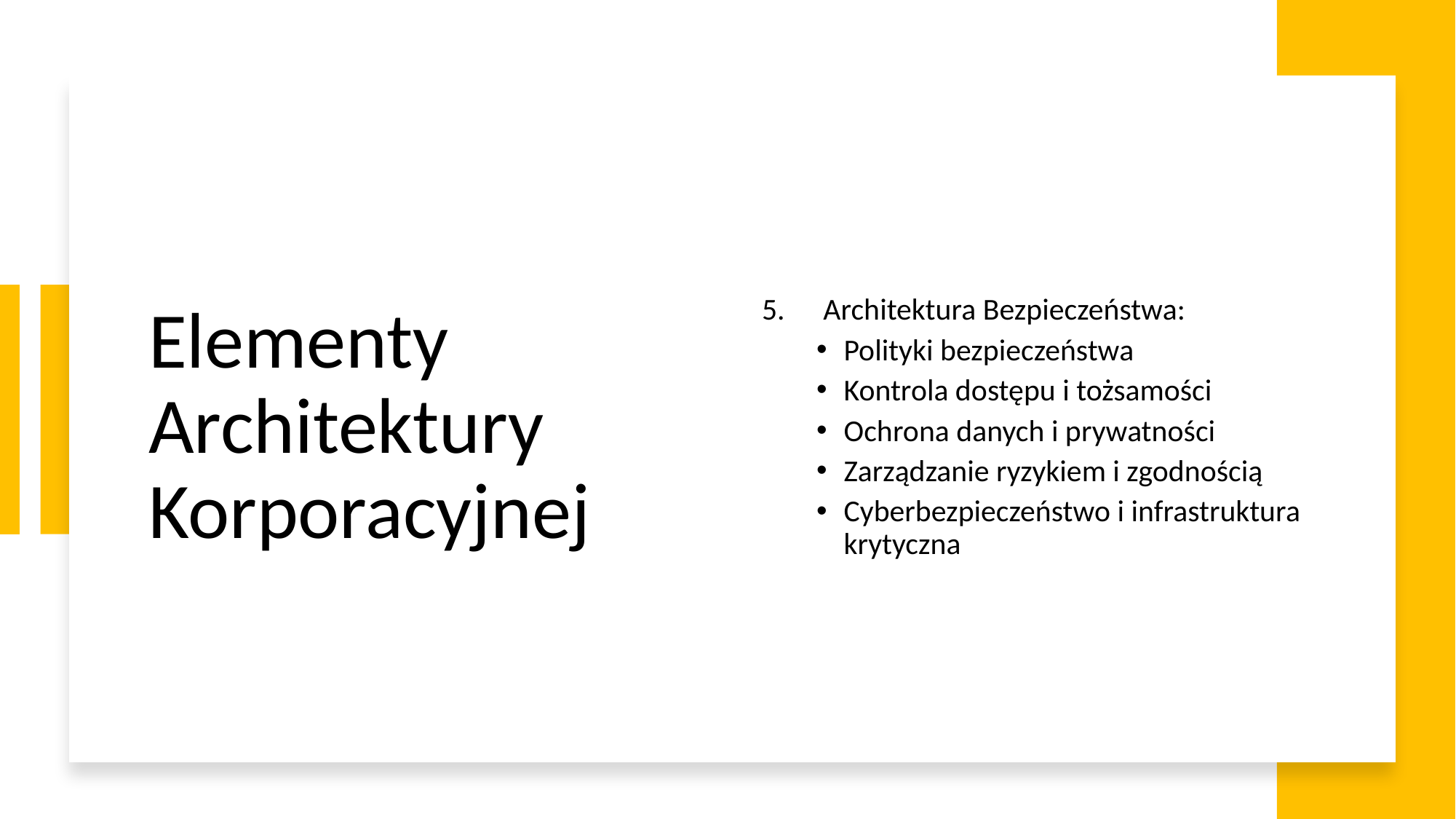

# Elementy Architektury Korporacyjnej
Architektura Bezpieczeństwa:
Polityki bezpieczeństwa
Kontrola dostępu i tożsamości
Ochrona danych i prywatności
Zarządzanie ryzykiem i zgodnością
Cyberbezpieczeństwo i infrastruktura krytyczna